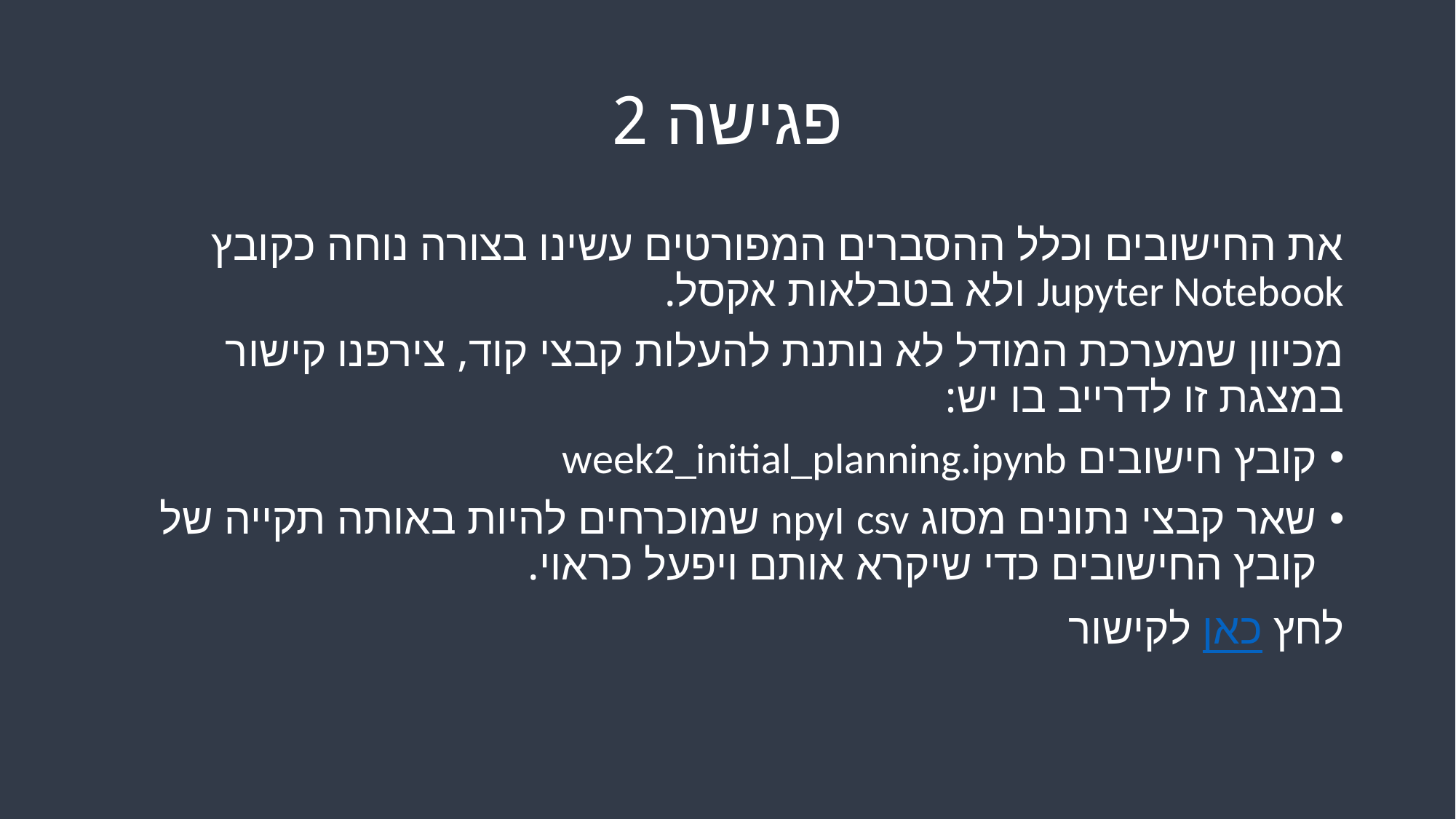

# פגישה 2
את החישובים וכלל ההסברים המפורטים עשינו בצורה נוחה כקובץ Jupyter Notebook ולא בטבלאות אקסל.
מכיוון שמערכת המודל לא נותנת להעלות קבצי קוד, צירפנו קישור במצגת זו לדרייב בו יש:
קובץ חישובים week2_initial_planning.ipynb
שאר קבצי נתונים מסוג csv וnpy שמוכרחים להיות באותה תקייה של קובץ החישובים כדי שיקרא אותם ויפעל כראוי.
לחץ כאן לקישור